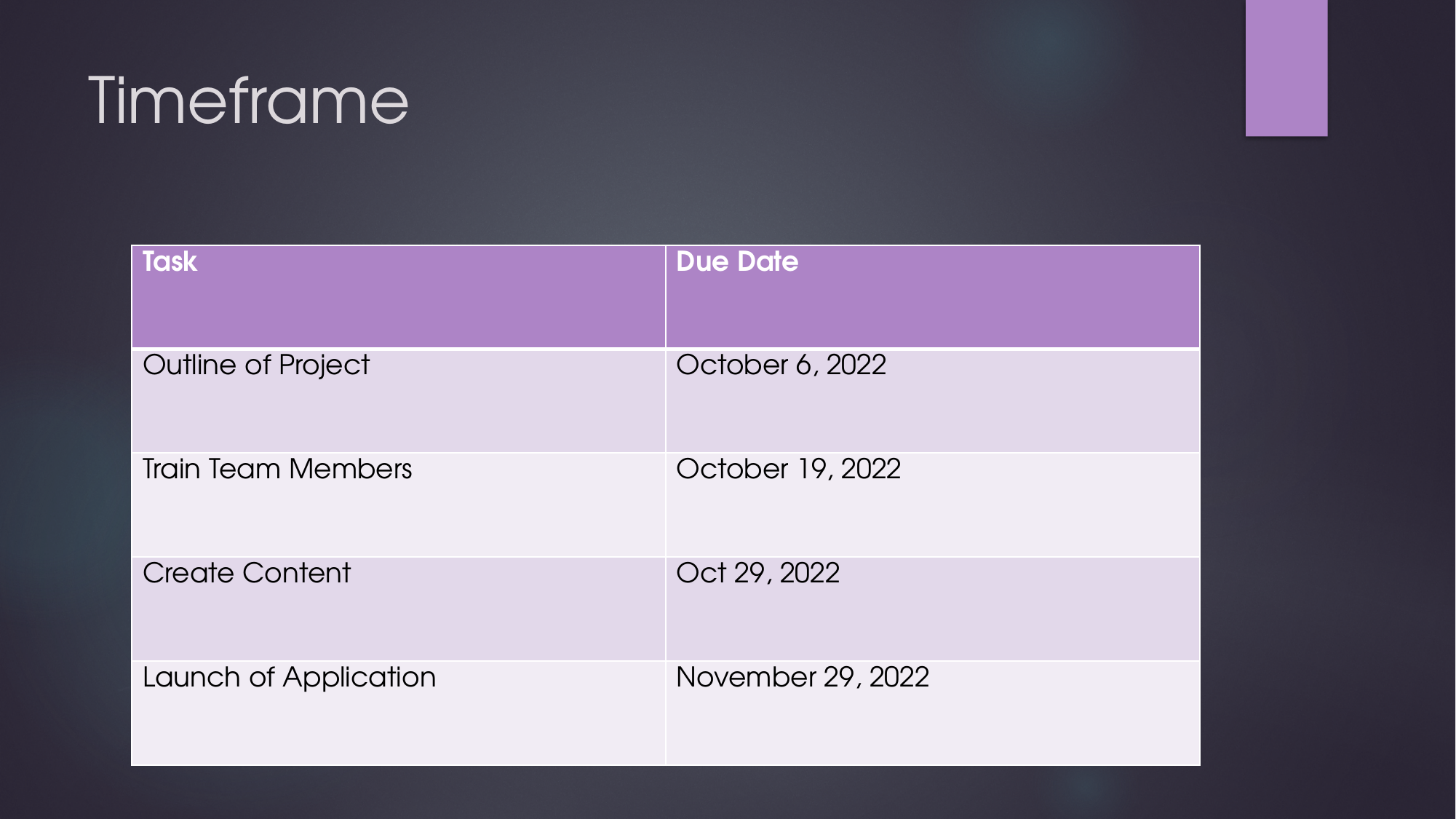

# Timeframe
| Task | Due Date |
| --- | --- |
| Outline of Project | October 6, 2022 |
| Train Team Members | October 19, 2022 |
| Create Content | Oct 29, 2022 |
| Launch of Application | November 29, 2022 |